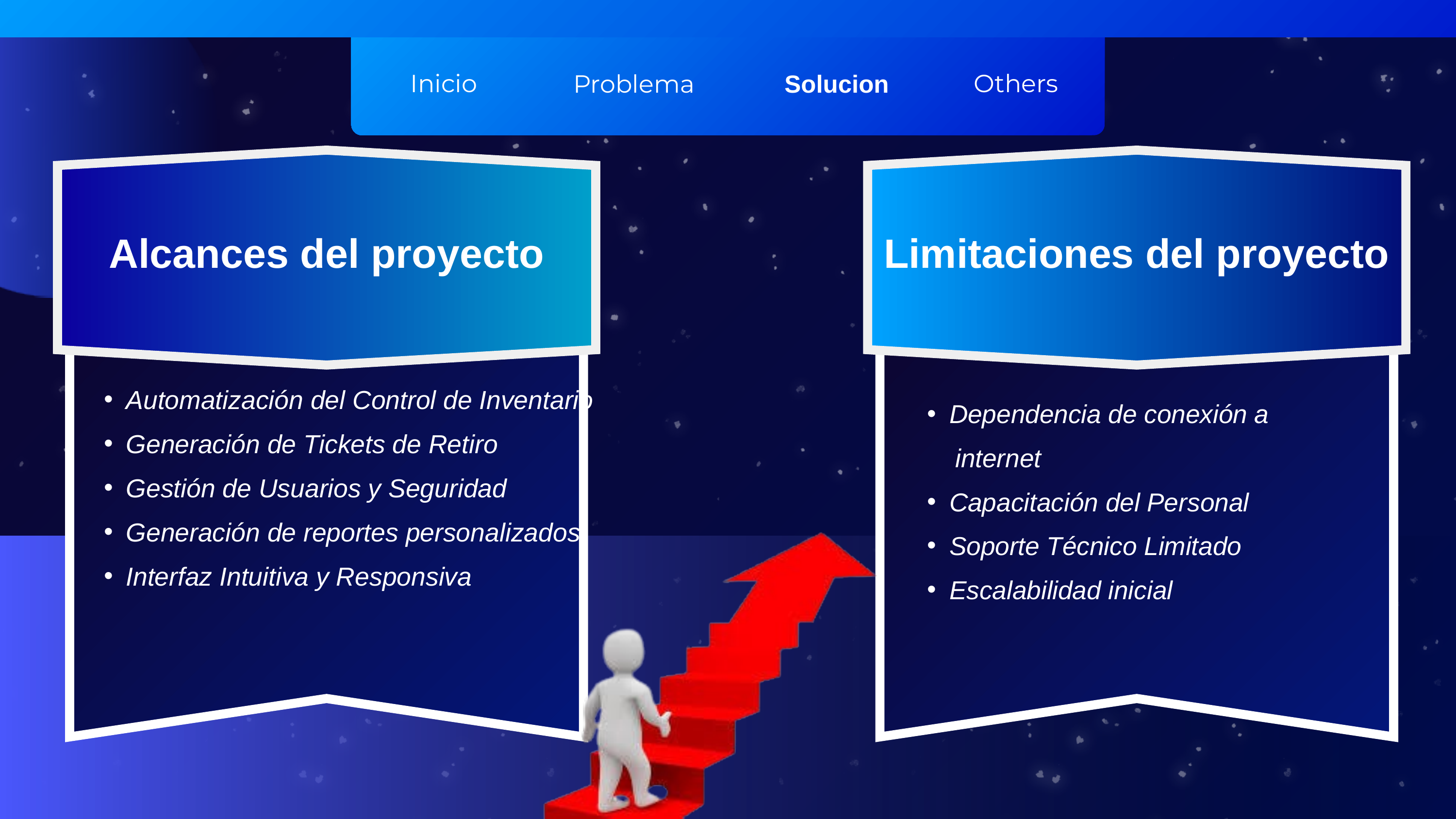

Inicio
Others
Problema
Solucion

Alcances del proyecto​

Limitaciones del proyecto​

Automatización del Control de Inventario​
Generación de Tickets de Retiro​
Gestión de Usuarios y Seguridad​
Generación de reportes personalizados​
Interfaz Intuitiva y Responsiva​

Dependencia de conexión a
       internet​
Capacitación del Personal​
Soporte Técnico Limitado​
Escalabilidad inicial